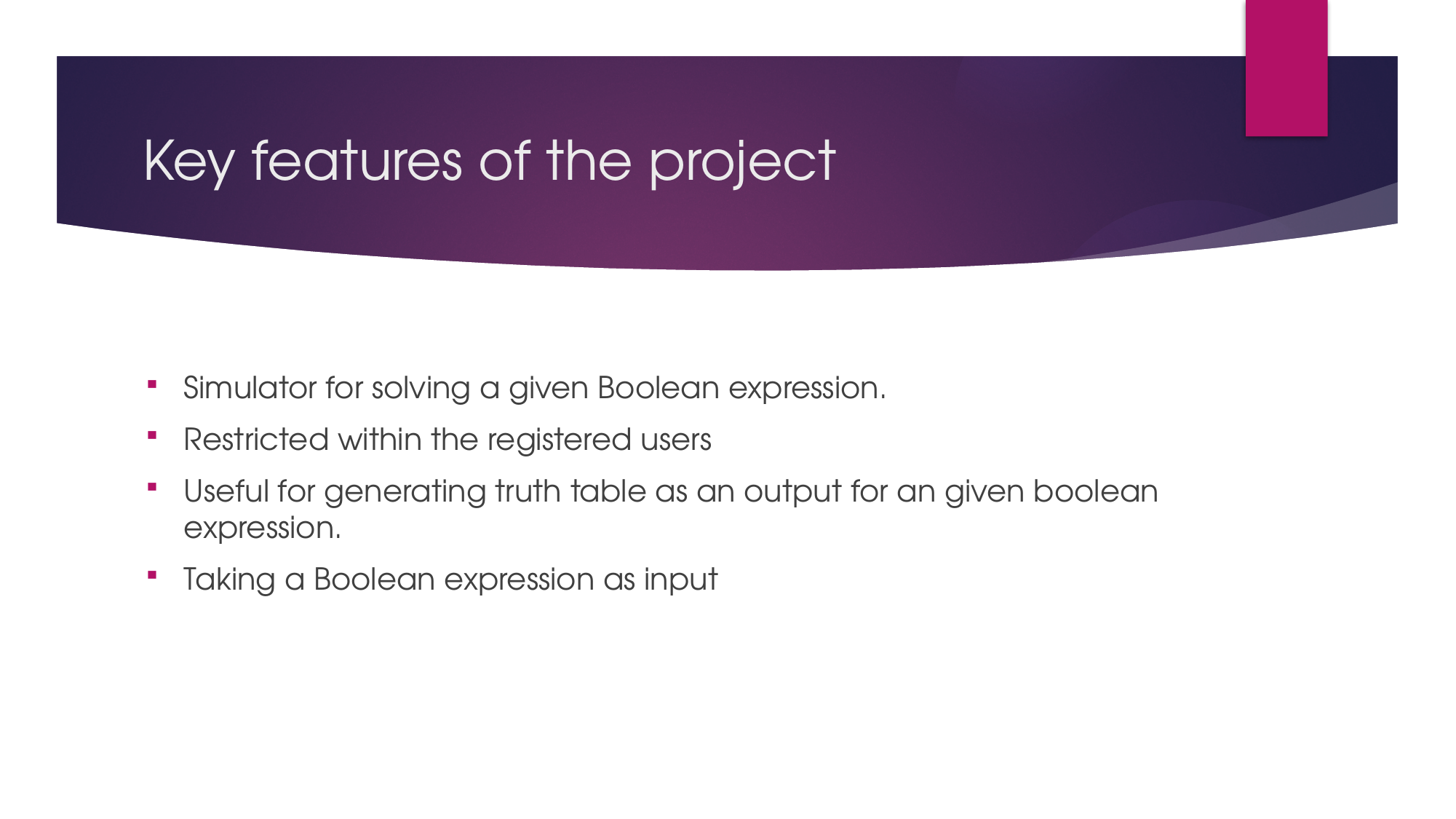

# Key features of the project
Simulator for solving a given Boolean expression.
Restricted within the registered users
Useful for generating truth table as an output for an given boolean expression.
Taking a Boolean expression as input